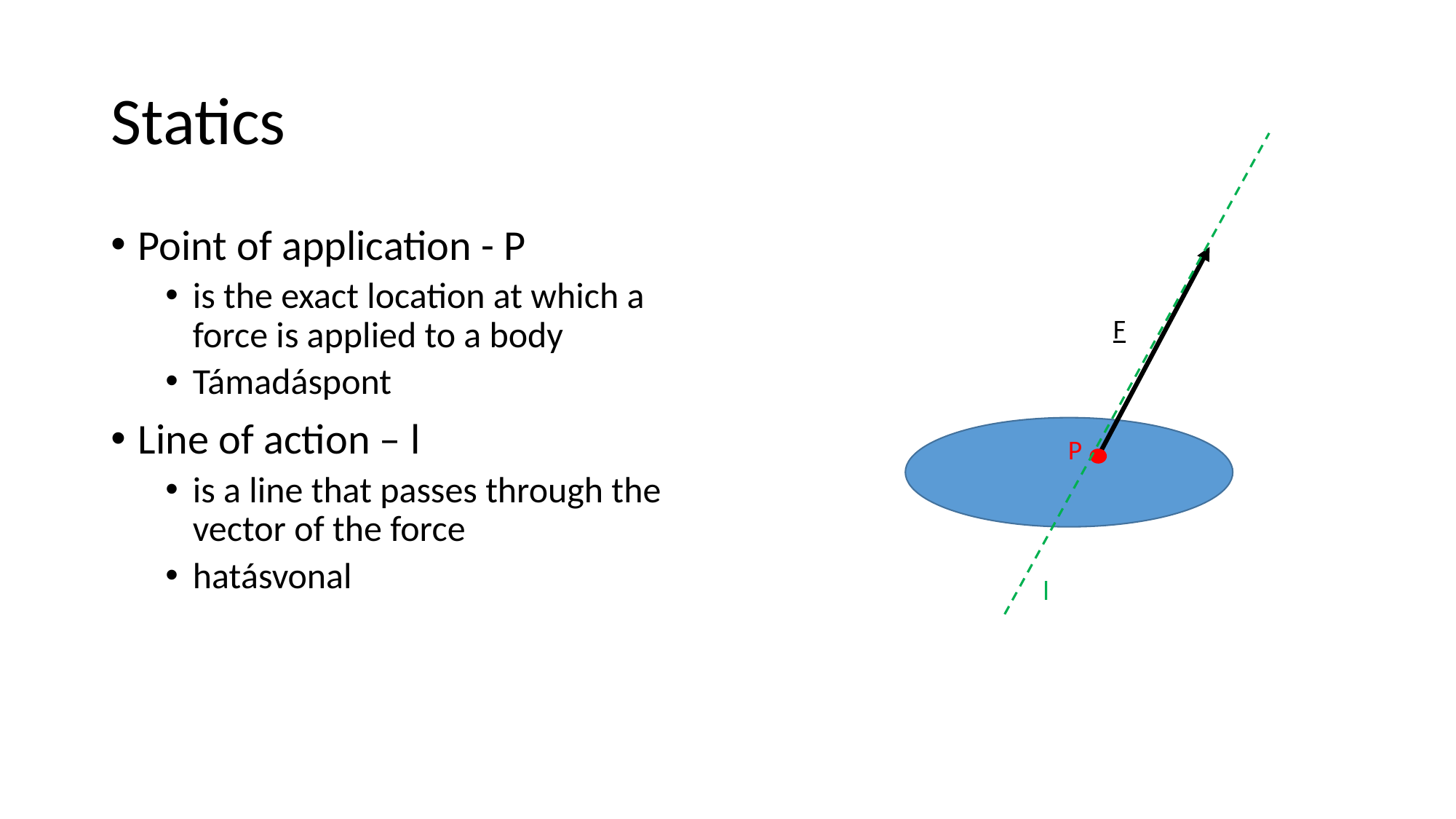

# Statics
Point of application - P
is the exact location at which a force is applied to a body
Támadáspont
Line of action – l
is a line that passes through the vector of the force
hatásvonal

F

P

l